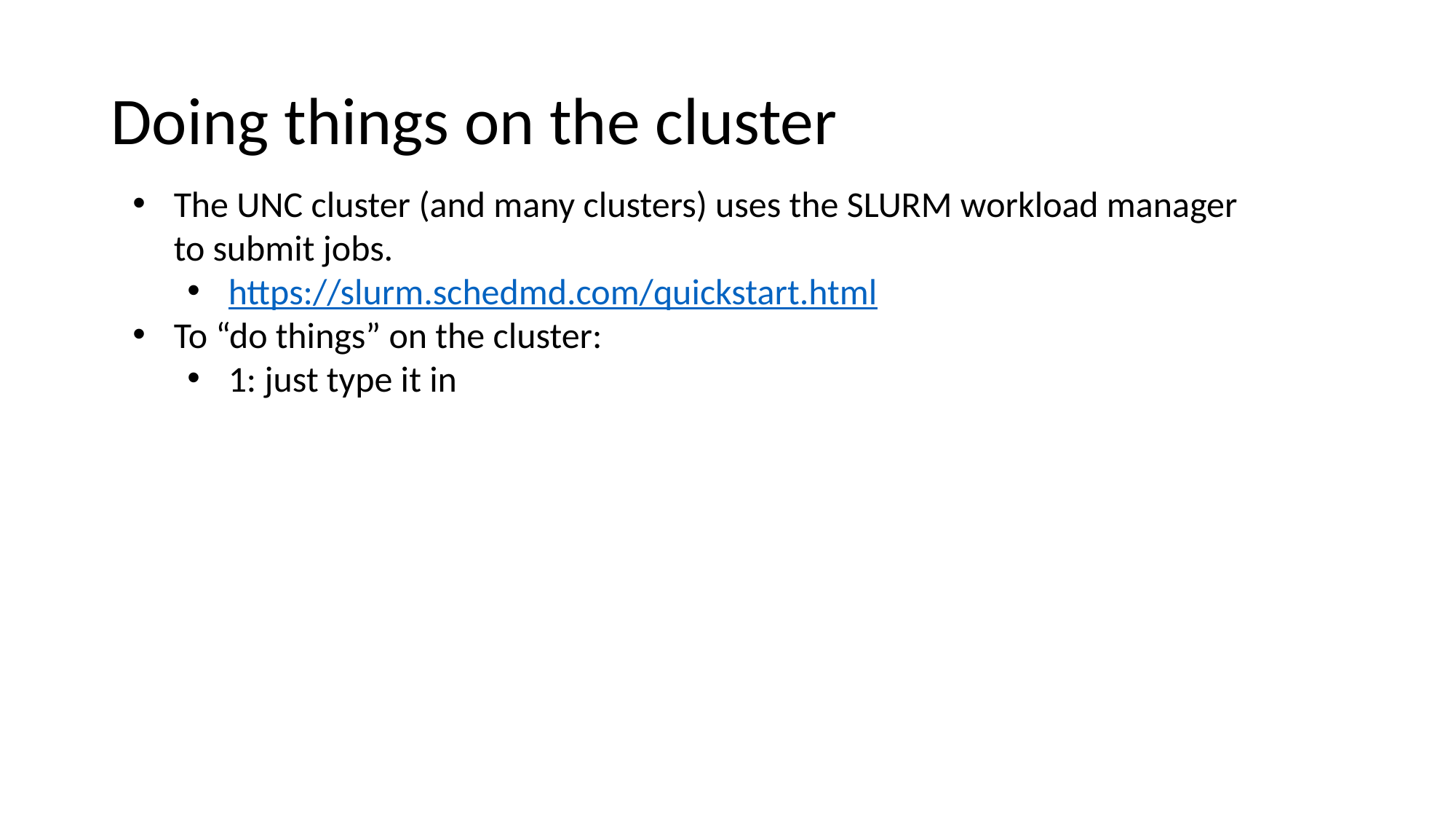

# Doing things on the cluster
The UNC cluster (and many clusters) uses the SLURM workload manager to submit jobs.
https://slurm.schedmd.com/quickstart.html
To “do things” on the cluster:
1: just type it in